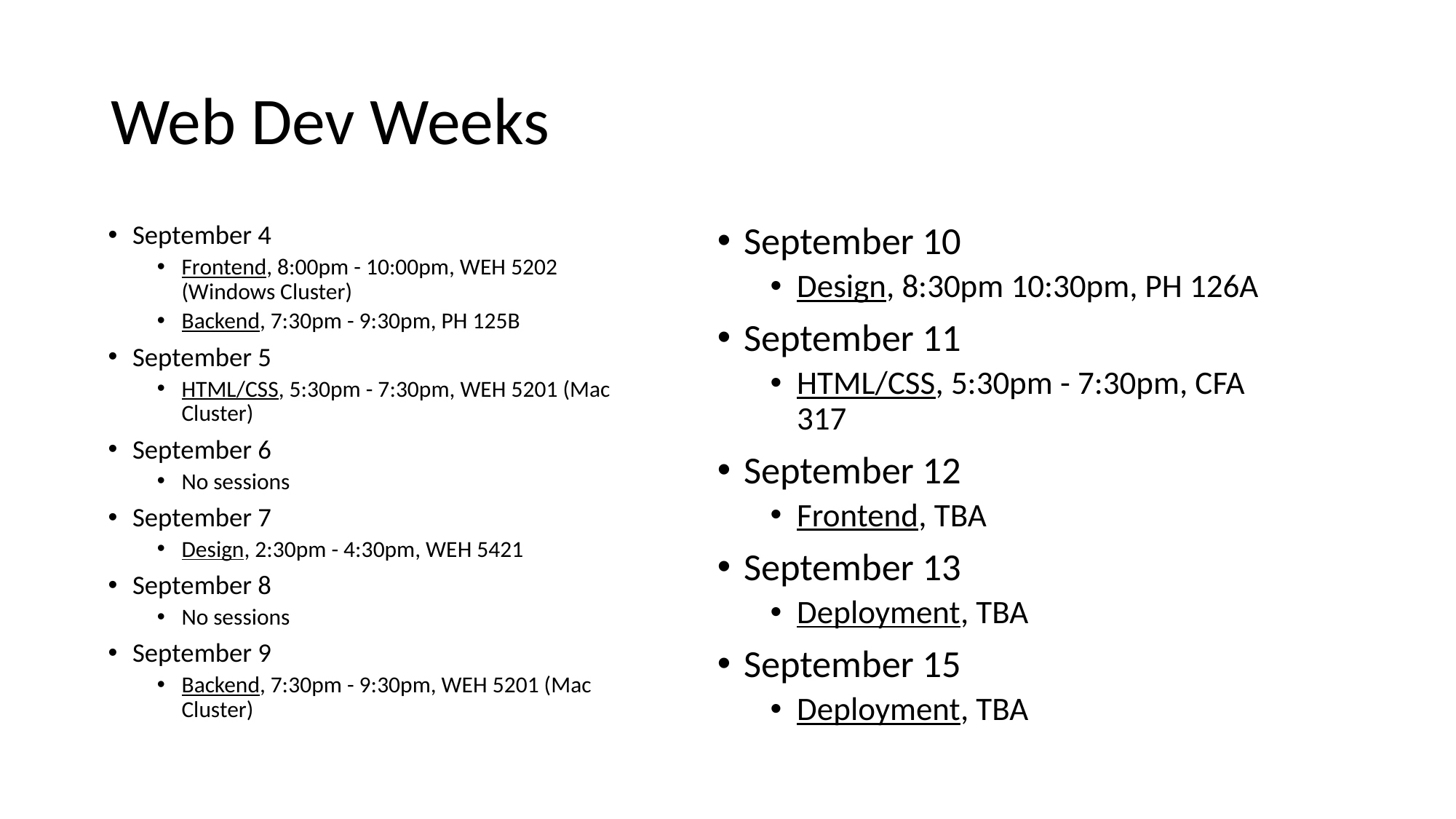

# Web Dev Weeks
September 4
Frontend, 8:00pm - 10:00pm, WEH 5202 (Windows Cluster)
Backend, 7:30pm - 9:30pm, PH 125B
September 5
HTML/CSS, 5:30pm - 7:30pm, WEH 5201 (Mac Cluster)
September 6
No sessions
September 7
Design, 2:30pm - 4:30pm, WEH 5421
September 8
No sessions
September 9
Backend, 7:30pm - 9:30pm, WEH 5201 (Mac Cluster)

September 10
Design, 8:30pm 10:30pm, PH 126A
September 11
HTML/CSS, 5:30pm - 7:30pm, CFA 317
September 12
Frontend, TBA
September 13
Deployment, TBA
September 15
Deployment, TBA